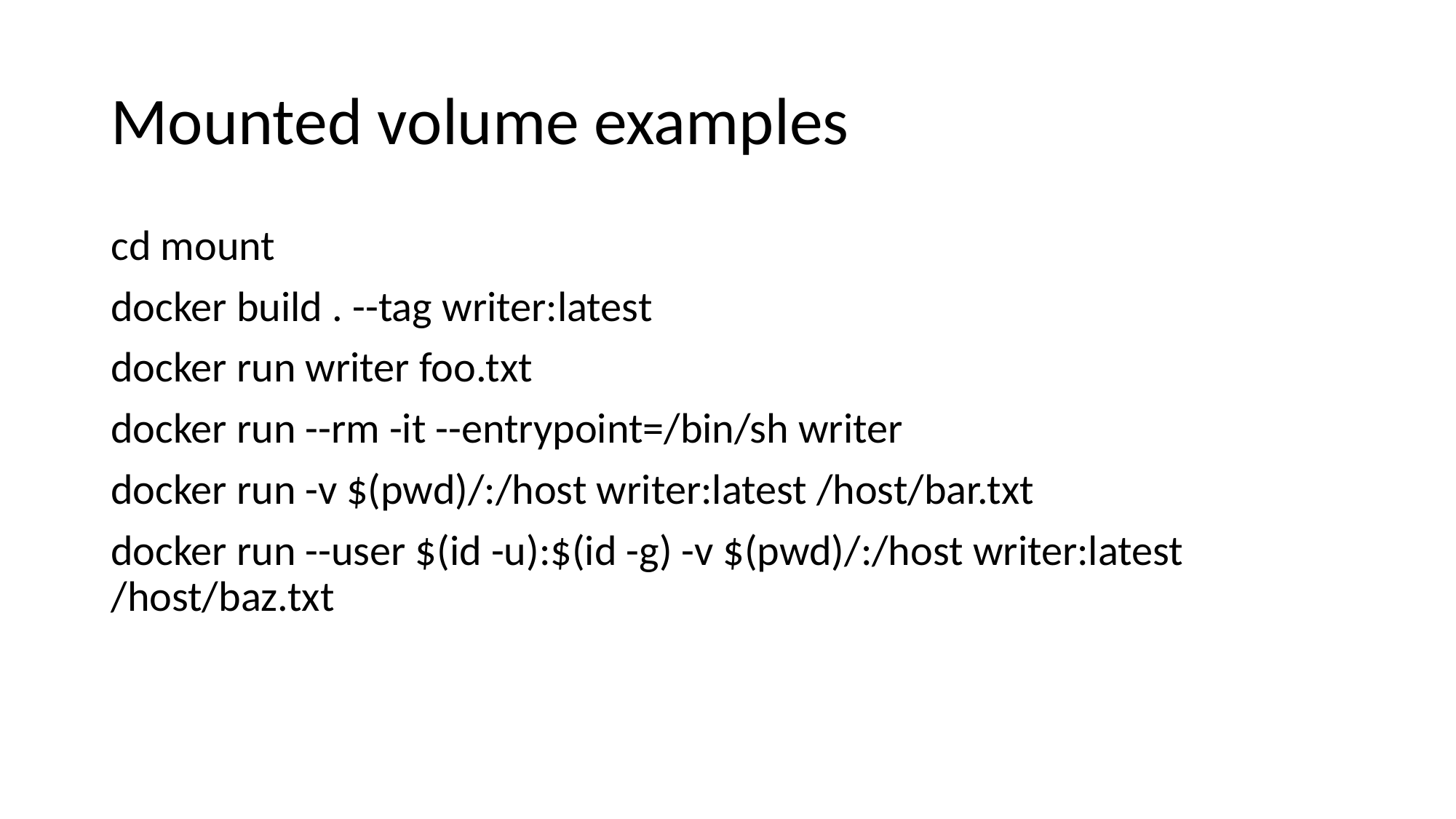

# Mounted volume examples
cd mount
docker build . --tag writer:latest
docker run writer foo.txt
docker run --rm -it --entrypoint=/bin/sh writer
docker run -v $(pwd)/:/host writer:latest /host/bar.txt
docker run --user $(id -u):$(id -g) -v $(pwd)/:/host writer:latest /host/baz.txt